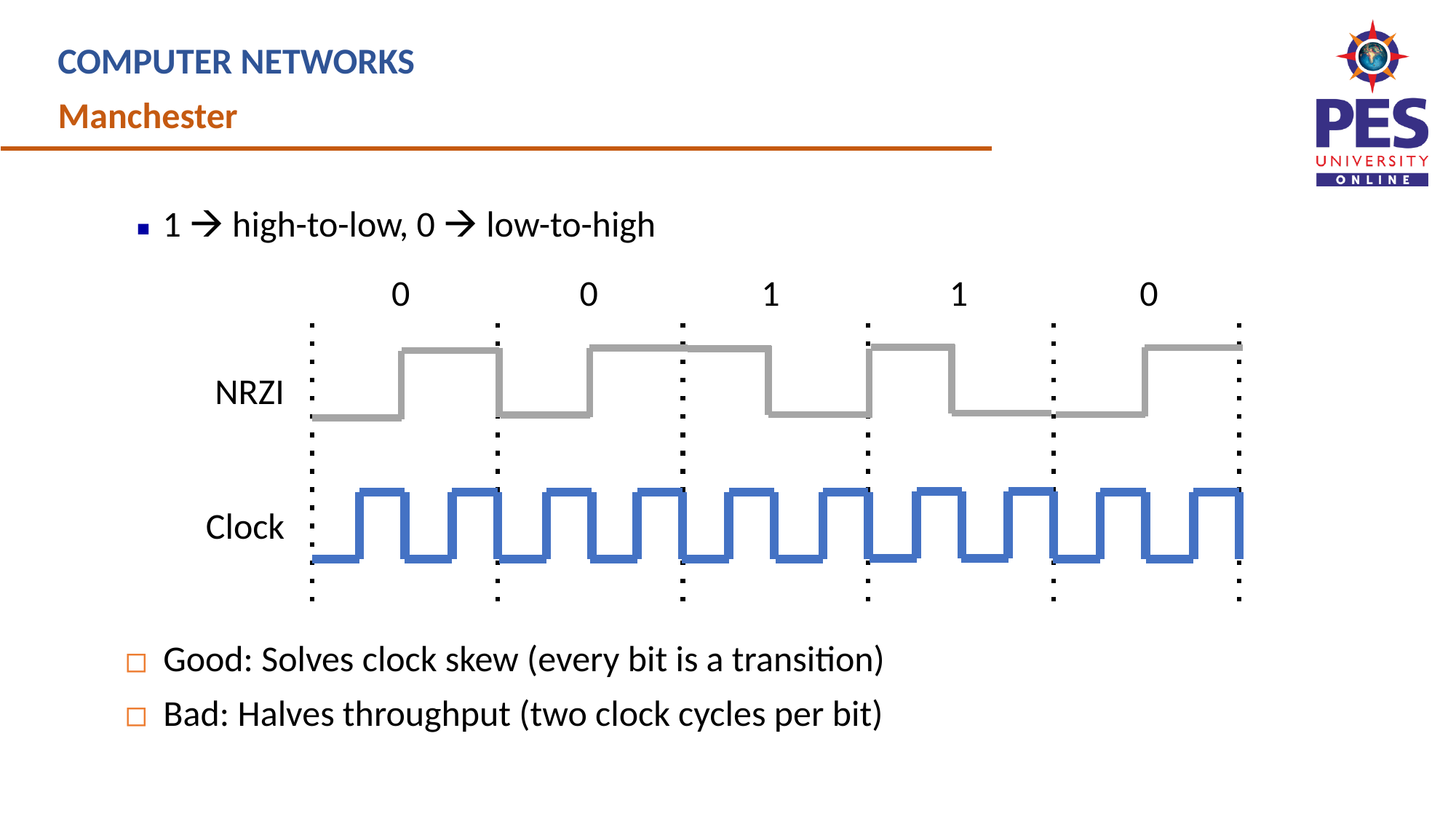

COMPUTER NETWORKS
Manchester
18
1 🡪 high-to-low, 0 🡪 low-to-high
0
1
1
0
0
NRZI
Clock
Good: Solves clock skew (every bit is a transition)
Bad: Halves throughput (two clock cycles per bit)